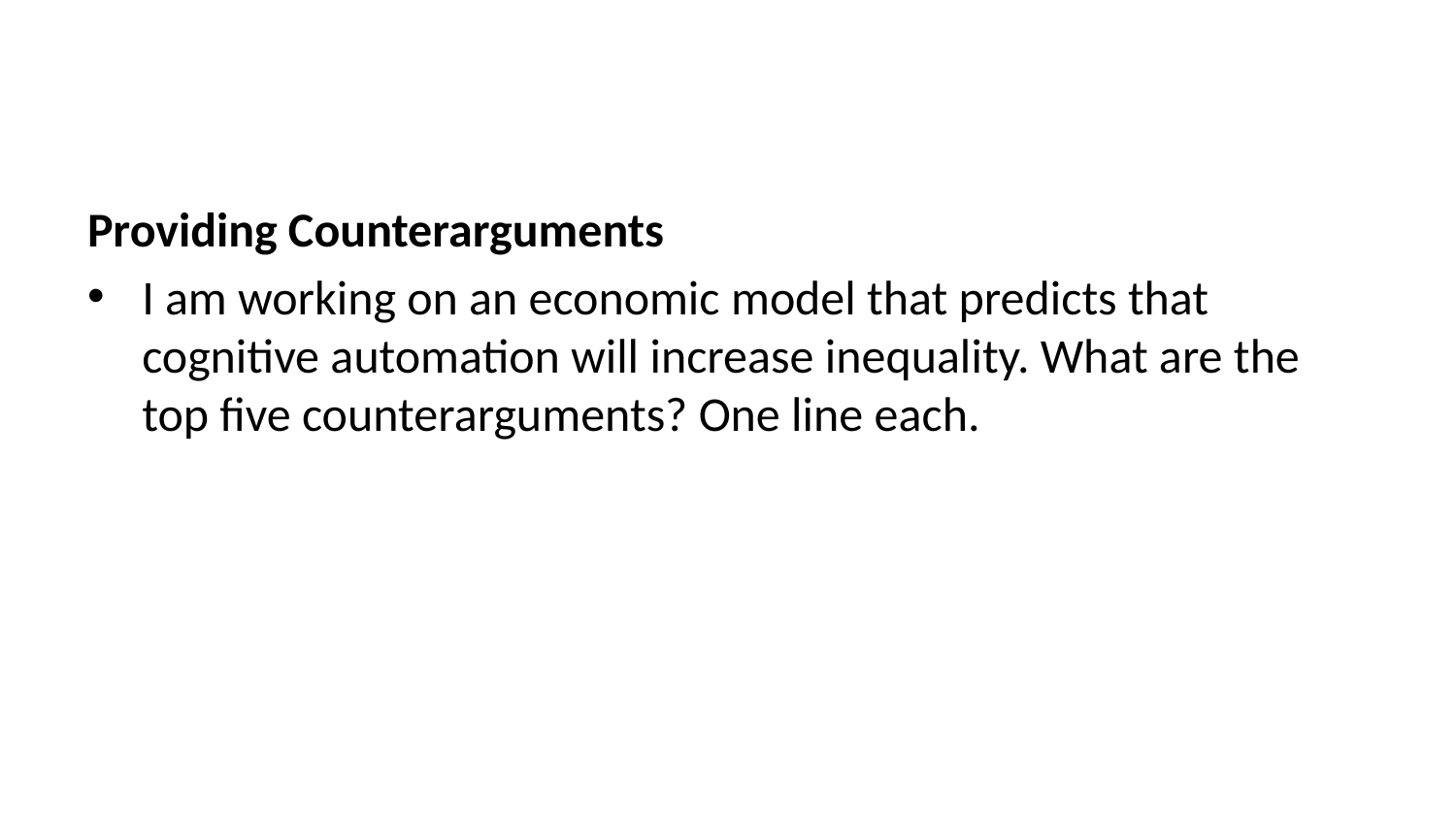

Providing Counterarguments
I am working on an economic model that predicts that cognitive automation will increase inequality. What are the top five counterarguments? One line each.